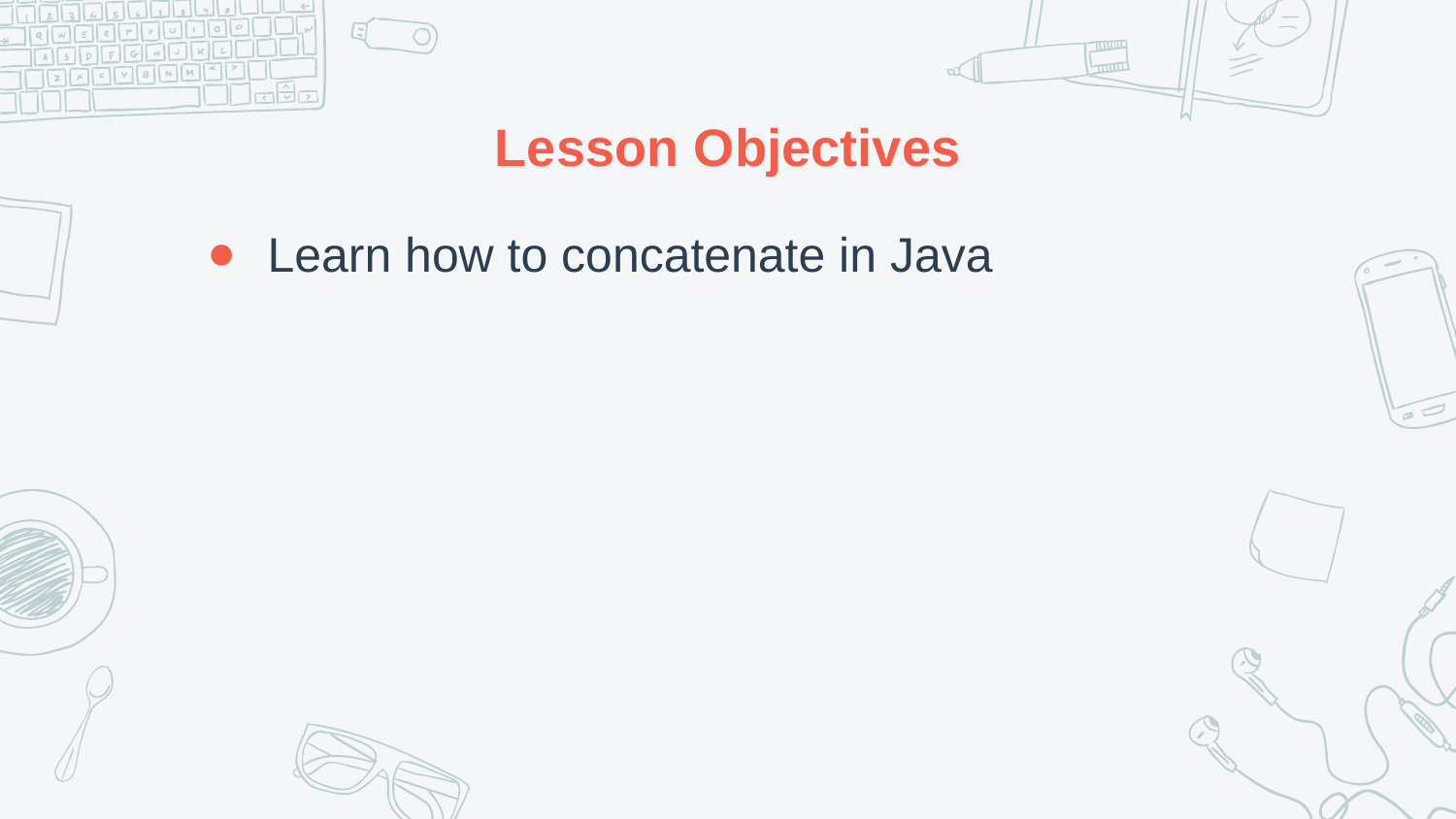

# Lesson Objectives
Learn how to concatenate in Java